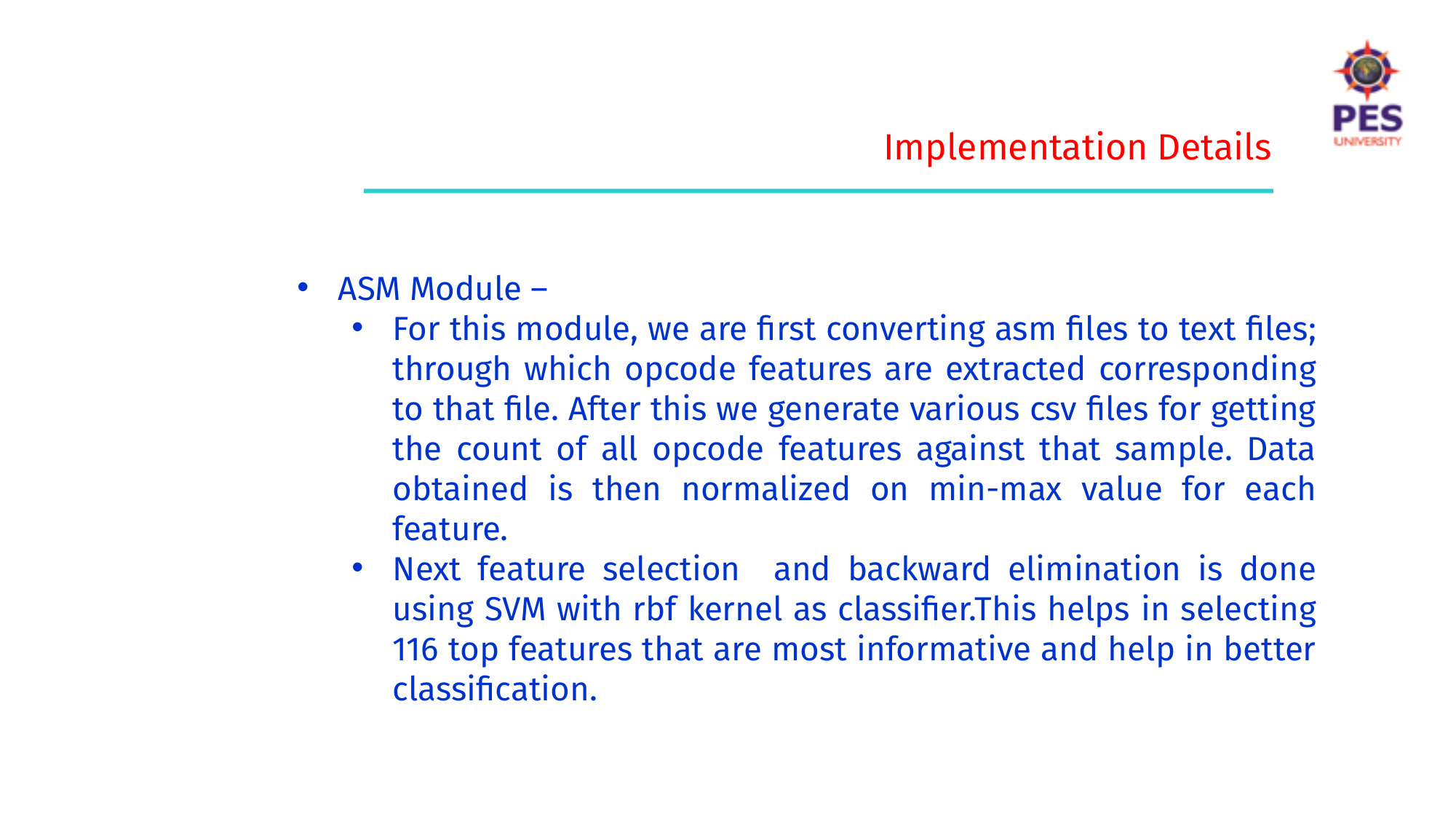

Implementation Details

ASM Module –
For this module, we are first converting asm files to text files; through which opcode features are extracted corresponding to that file. After this we generate various csv files for getting the count of all opcode features against that sample. Data obtained is then normalized on min-max value for each feature.
Next feature selection  and backward elimination is done using SVM with rbf kernel as classifier.This helps in selecting 116 top features that are most informative and help in better classification.